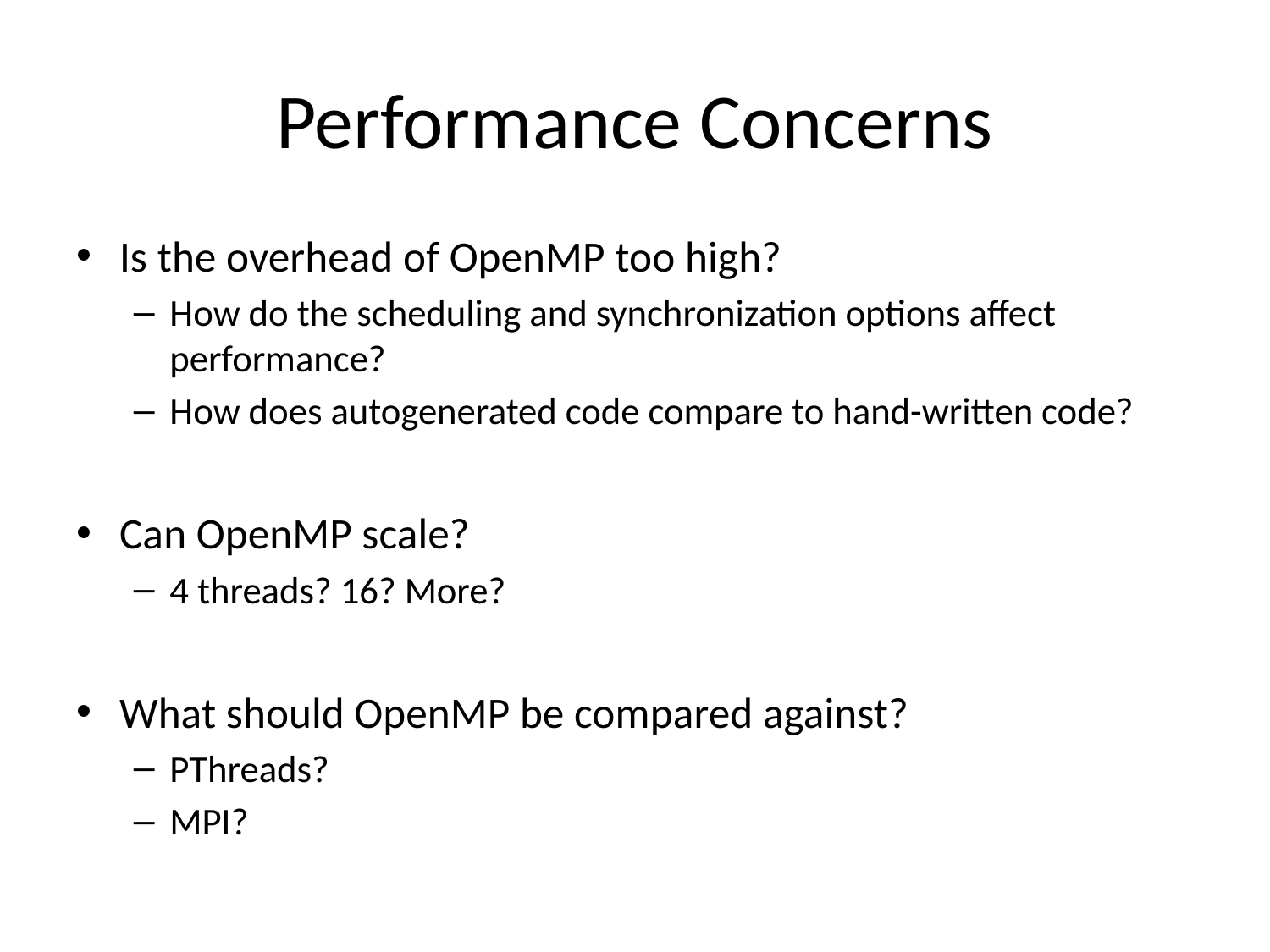

# Performance Concerns
Is the overhead of OpenMP too high?
How do the scheduling and synchronization options affect performance?
How does autogenerated code compare to hand-written code?

Can OpenMP scale?
4 threads? 16? More?

What should OpenMP be compared against?
PThreads?
MPI?